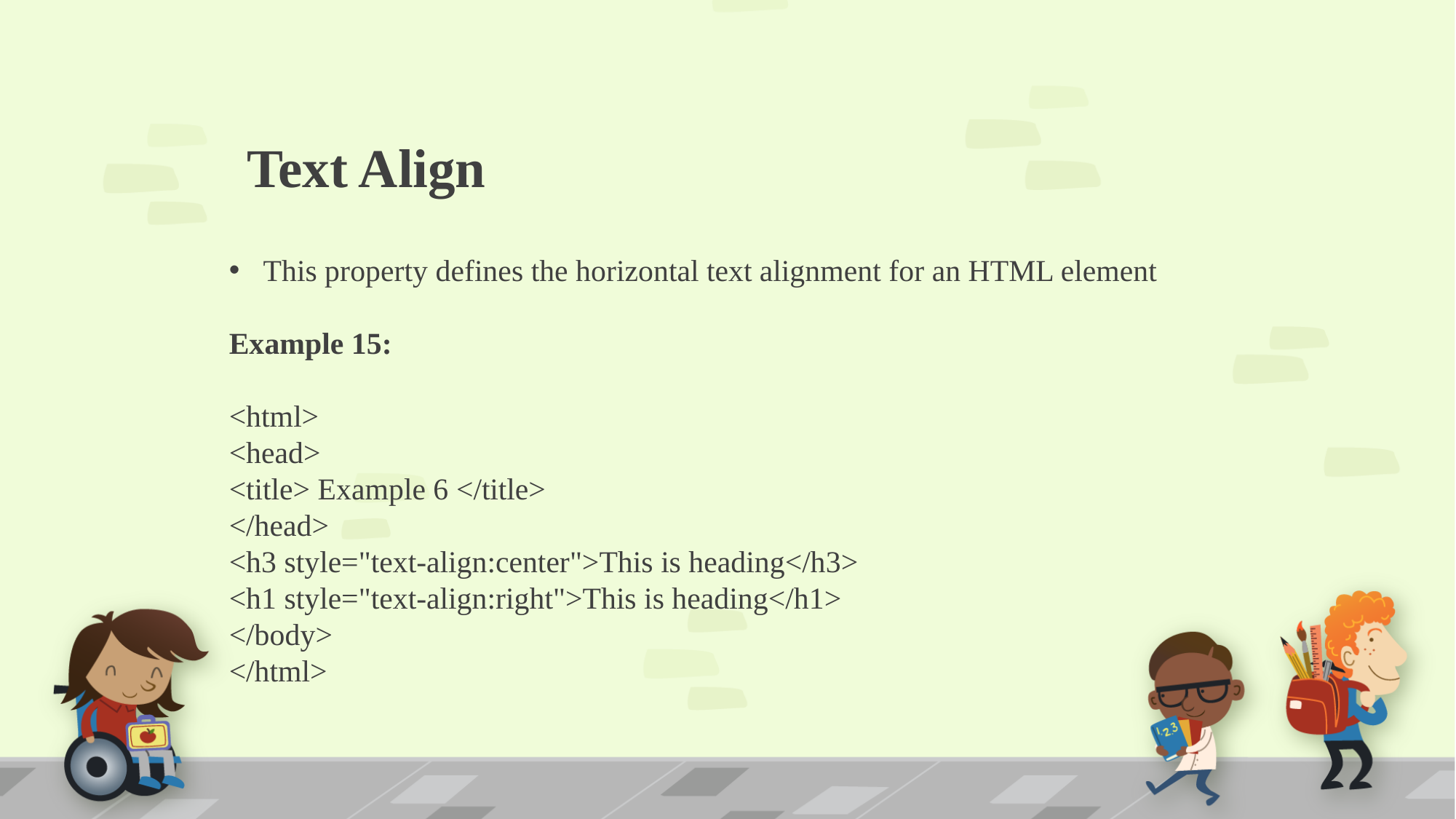

Text Align
This property defines the horizontal text alignment for an HTML element

Example 15:

<html>
<head>
<title> Example 6 </title>
</head>
<h3 style="text-align:center">This is heading</h3>
<h1 style="text-align:right">This is heading</h1>
</body>
</html>